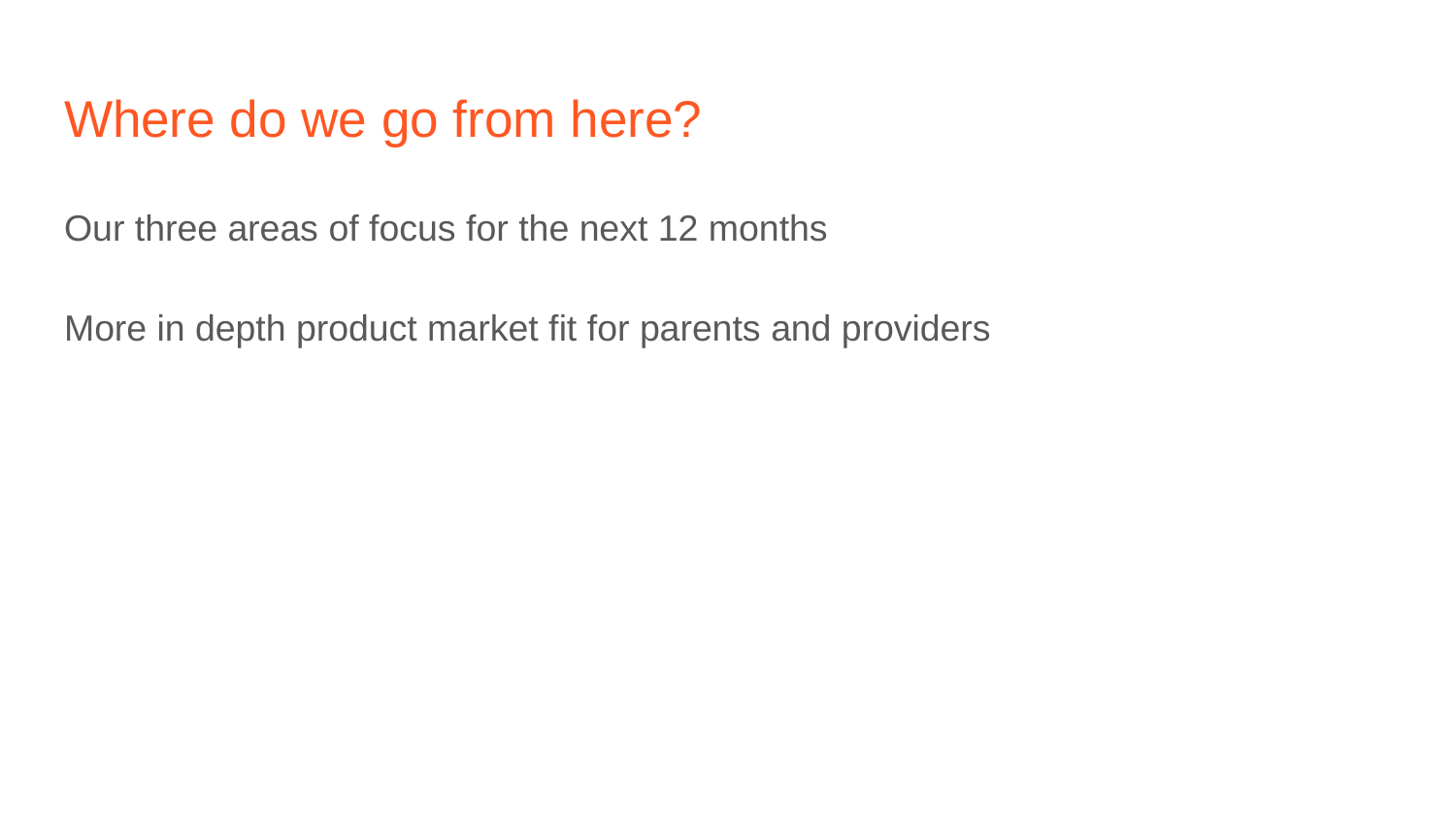

# Where do we go from here?
Our three areas of focus for the next 12 months
More in depth product market fit for parents and providers